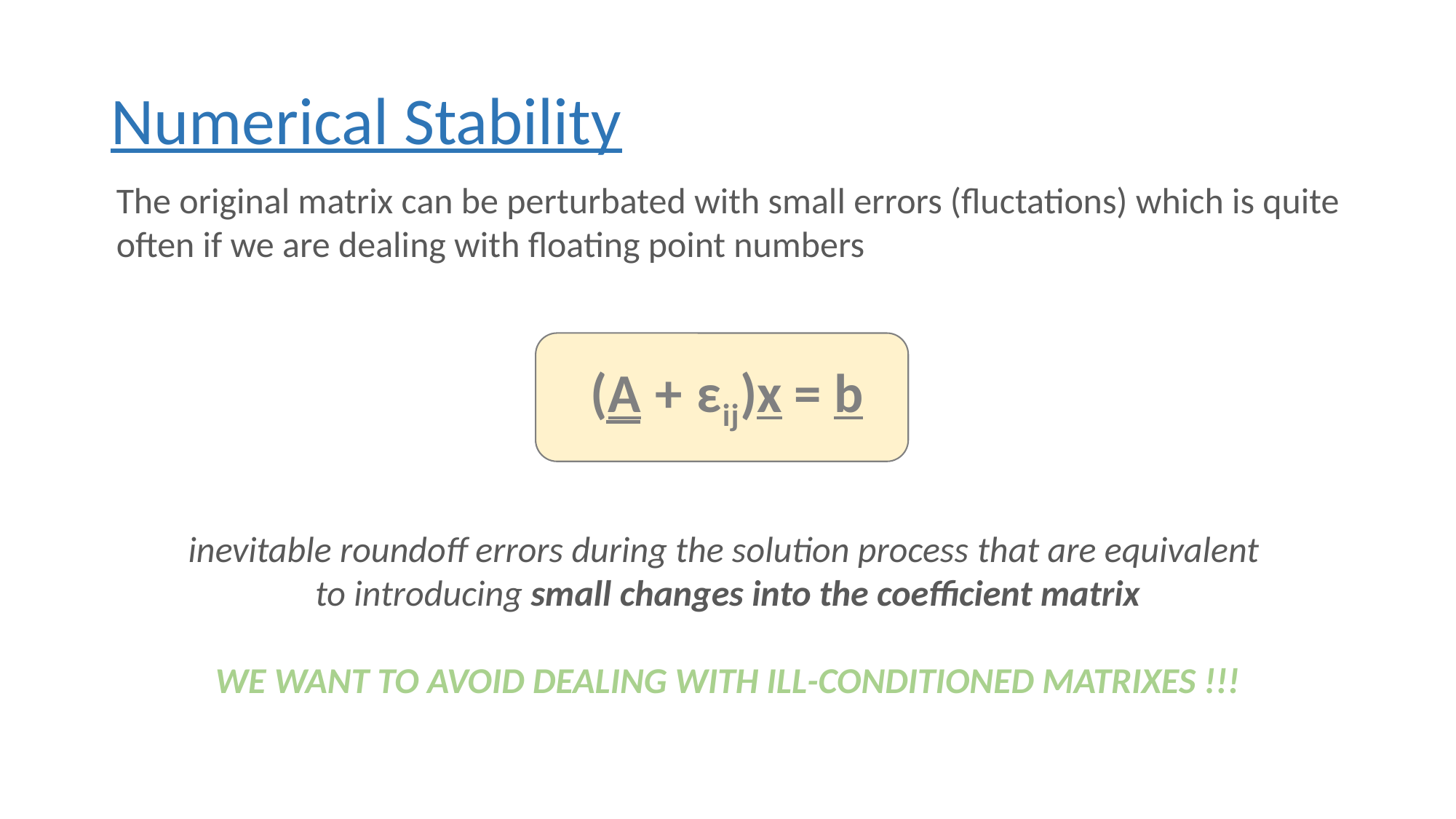

# Numerical Stability
The original matrix can be perturbated with small errors (fluctations) which is quite
often if we are dealing with floating point numbers

(A + εij)x = b
inevitable roundoff errors during the solution process that are equivalent
to introducing small changes into the coefficient matrix

WE WANT TO AVOID DEALING WITH ILL-CONDITIONED MATRIXES !!!